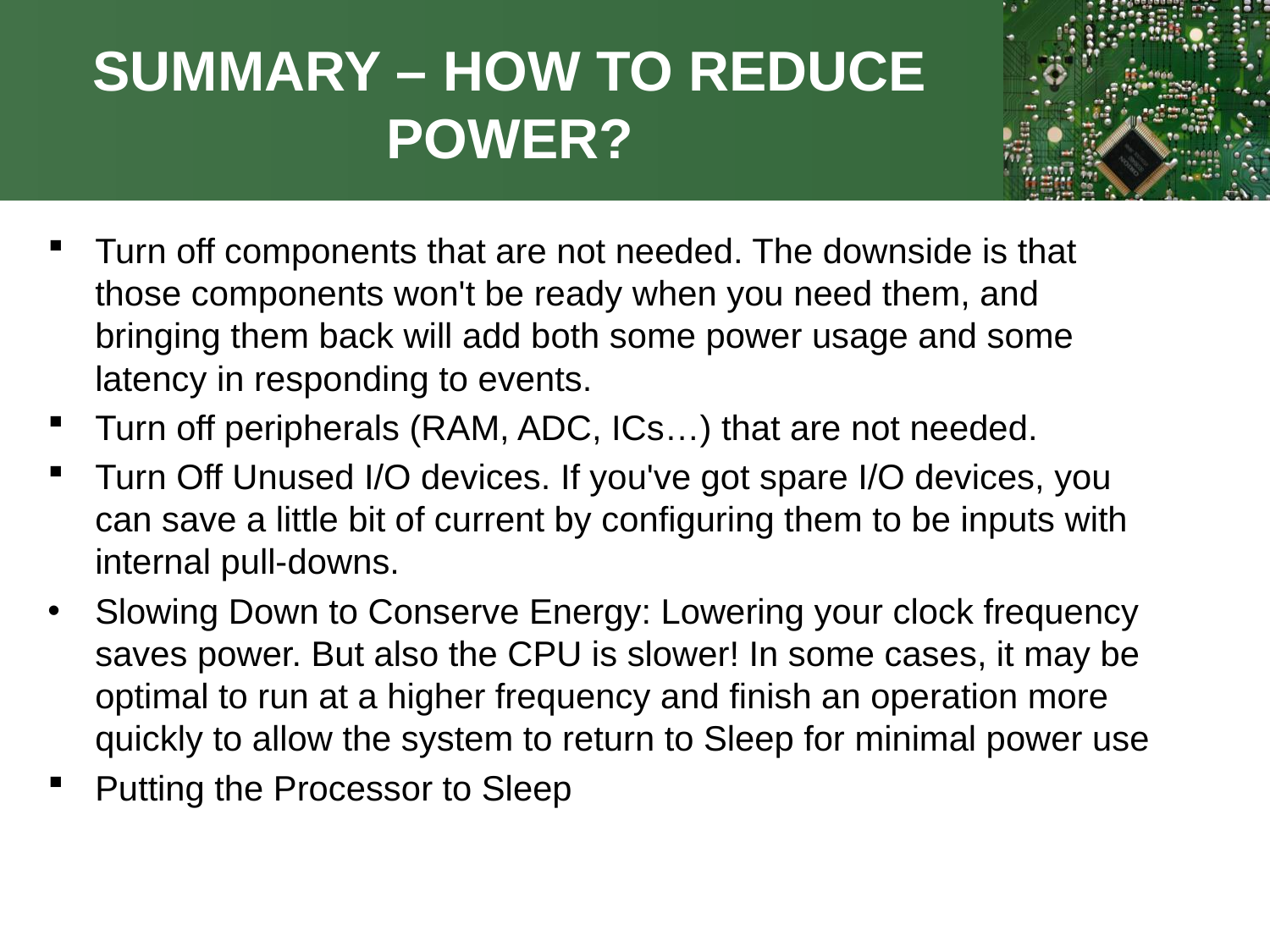

# SUMMARY – HOW TO REDUCE POWER?
Turn off components that are not needed. The downside is that those components won't be ready when you need them, and bringing them back will add both some power usage and some latency in responding to events.
Turn off peripherals (RAM, ADC, ICs…) that are not needed.
Turn Off Unused I/O devices. If you've got spare I/O devices, you can save a little bit of current by configuring them to be inputs with internal pull-downs.
Slowing Down to Conserve Energy: Lowering your clock frequency saves power. But also the CPU is slower! In some cases, it may be optimal to run at a higher frequency and finish an operation more quickly to allow the system to return to Sleep for minimal power use
Putting the Processor to Sleep